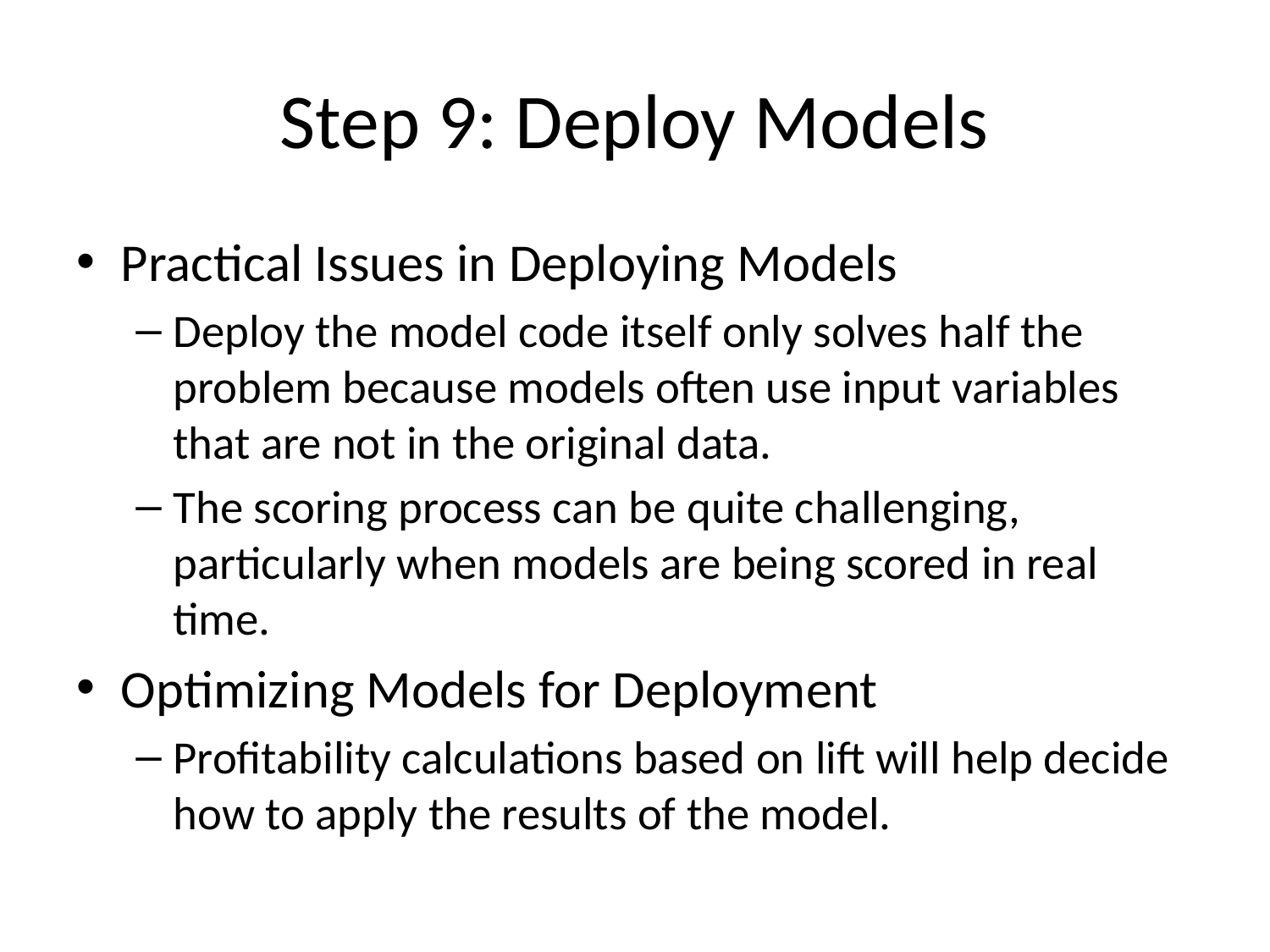

# Step 9: Deploy Models
Practical Issues in Deploying Models
Deploy the model code itself only solves half the problem because models often use input variables that are not in the original data.
The scoring process can be quite challenging, particularly when models are being scored in real time.
Optimizing Models for Deployment
Profitability calculations based on lift will help decide how to apply the results of the model.